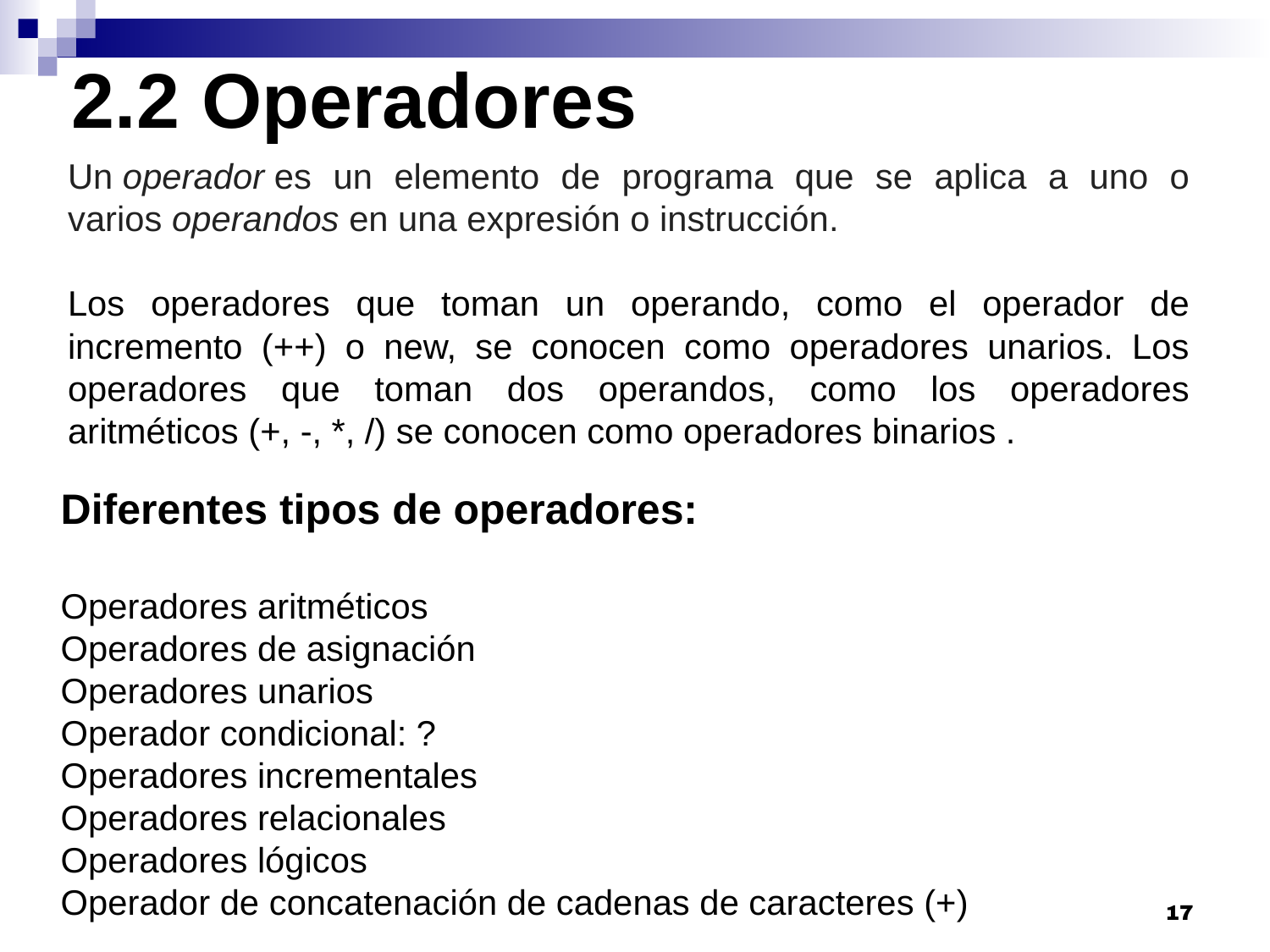

2.2 Operadores
Un operador es un elemento de programa que se aplica a uno o varios operandos en una expresión o instrucción.

Los operadores que toman un operando, como el operador de incremento (++) o new, se conocen como operadores unarios. Los operadores que toman dos operandos, como los operadores aritméticos (+, -, *, /) se conocen como operadores binarios .

Diferentes tipos de operadores:

Operadores aritméticos
Operadores de asignación
Operadores unarios
Operador condicional: ?
Operadores incrementales
Operadores relacionales
Operadores lógicos
Operador de concatenación de cadenas de caracteres (+)
17